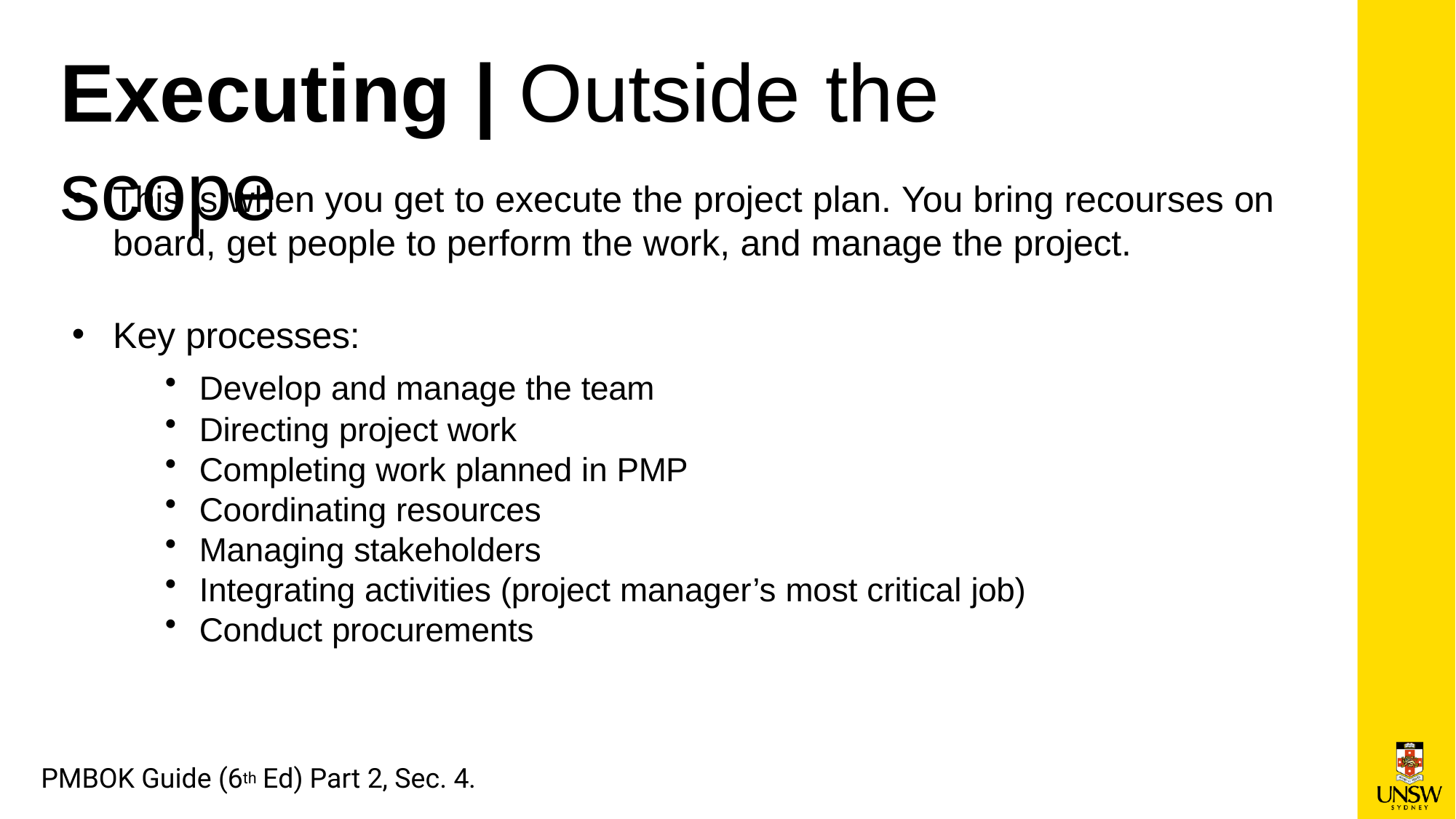

# Executing | Outside	the scope
This is when you get to execute the project plan. You bring recourses on board, get people to perform the work, and manage the project.

Key processes:
Develop and manage the team
Directing project work
Completing work planned in PMP
Coordinating resources
Managing stakeholders
Integrating activities (project manager’s most critical job)
Conduct procurements
PMBOK Guide (6th Ed) Part 2, Sec. 4.